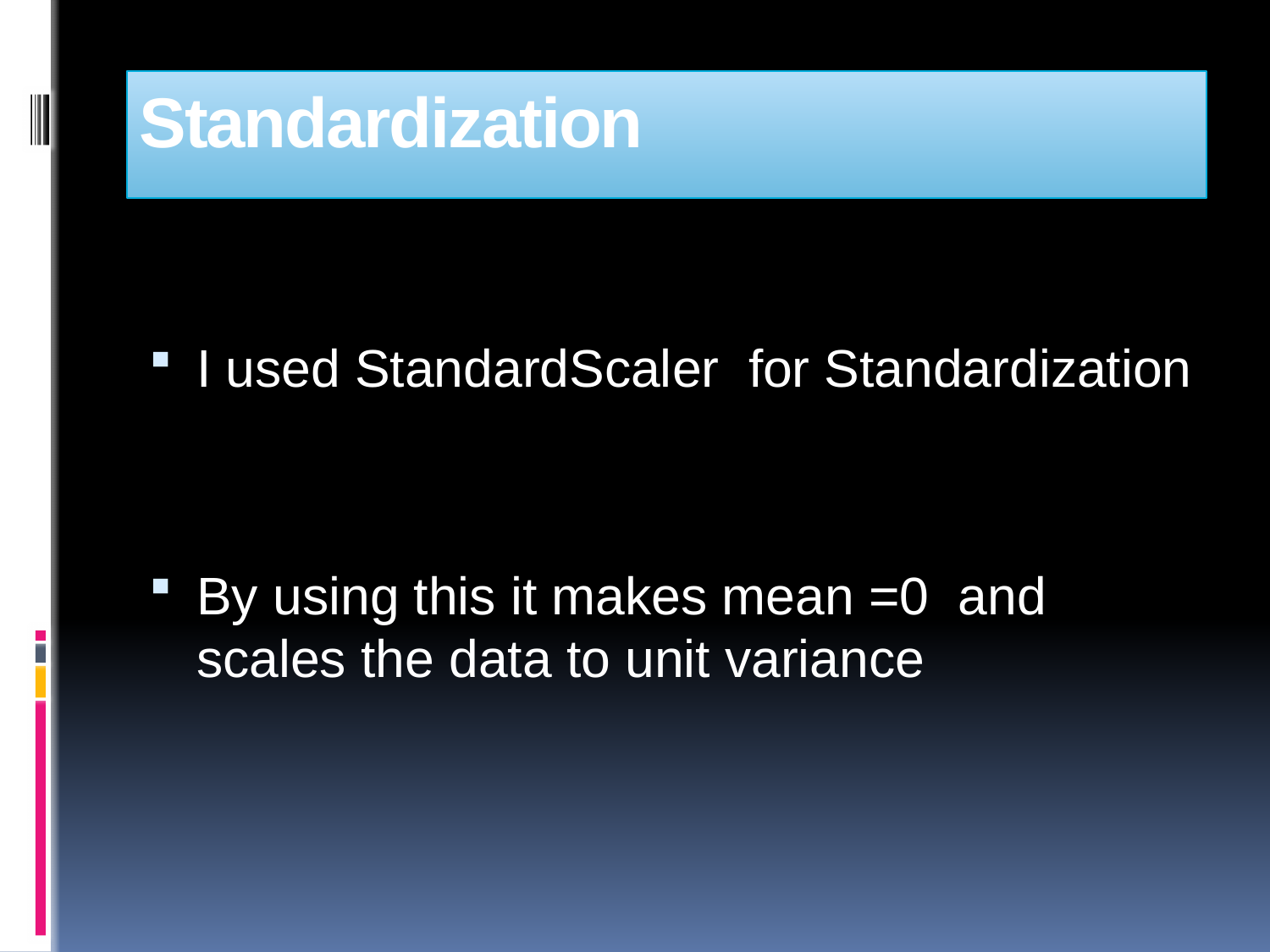

# Standardization
I used StandardScaler  for Standardization

By using this it makes mean =0  and scales the data to unit variance